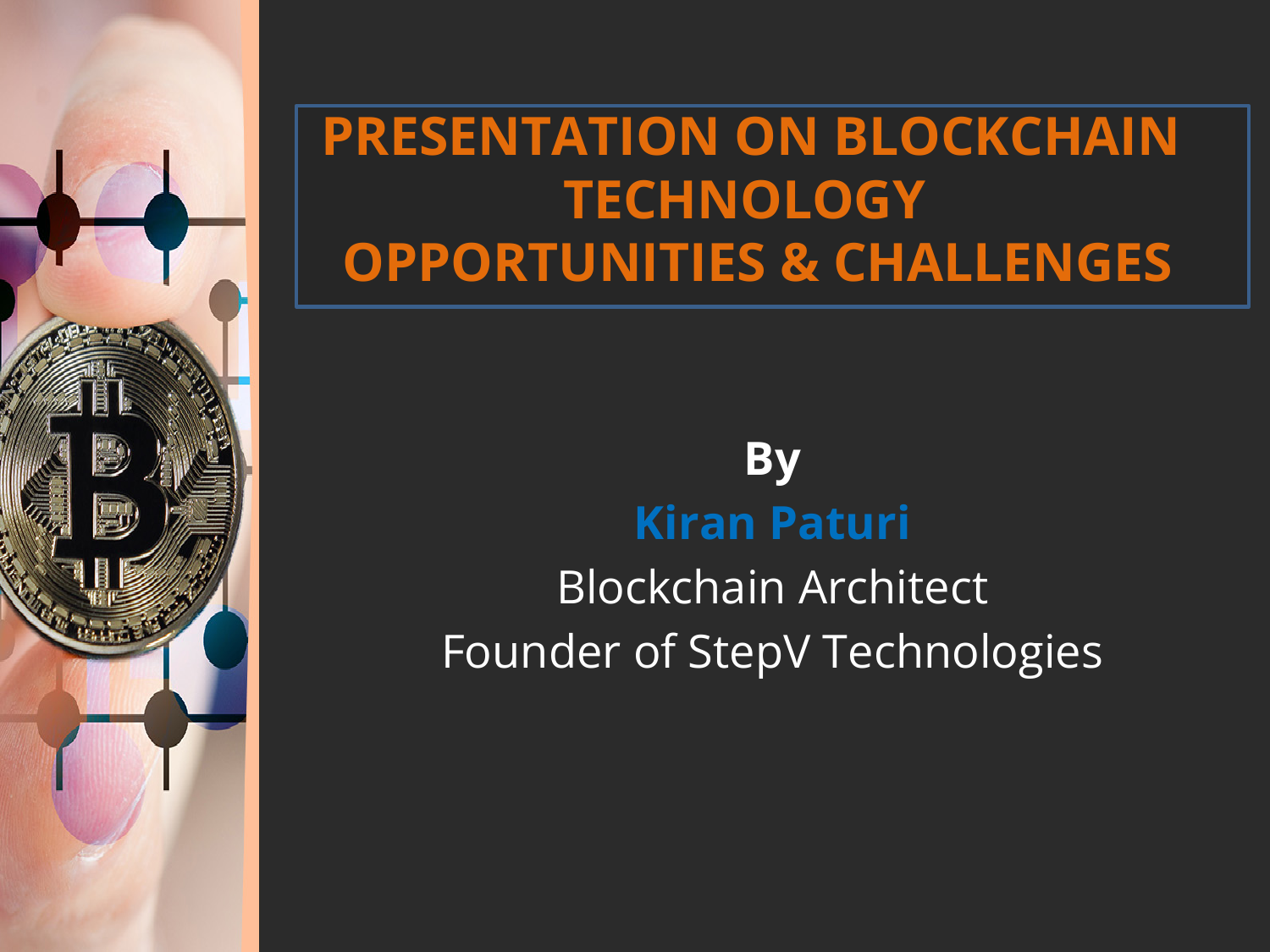

# PRESENTATION ON BLOCKCHAIN TECHNOLOGY OPPORTUNITIES & CHALLENGES

By
Kiran Paturi
Blockchain Architect
Founder of StepV Technologies